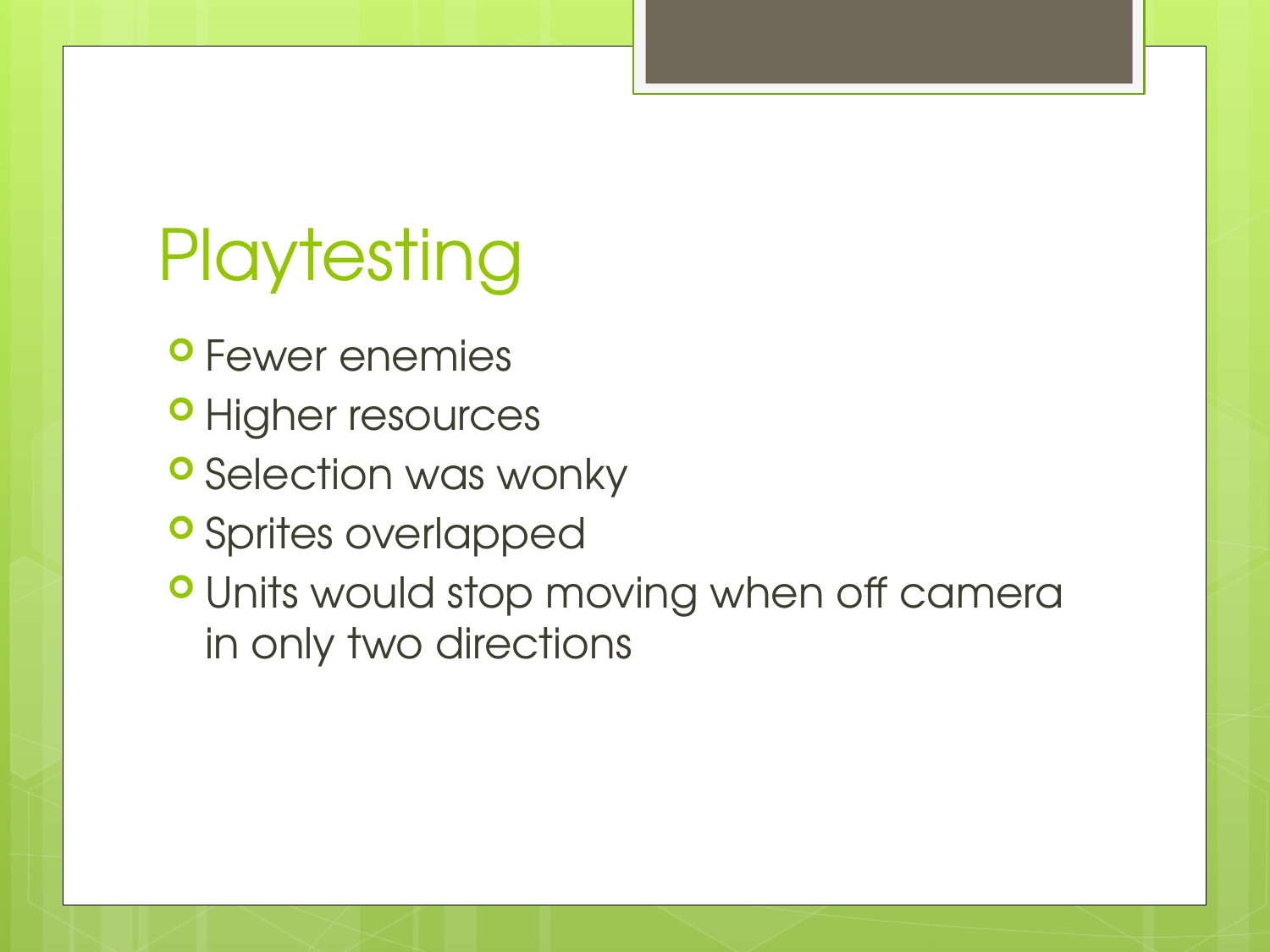

# Playtesting
Fewer enemies
Higher resources
Selection was wonky
Sprites overlapped
Units would stop moving when off camera in only two directions